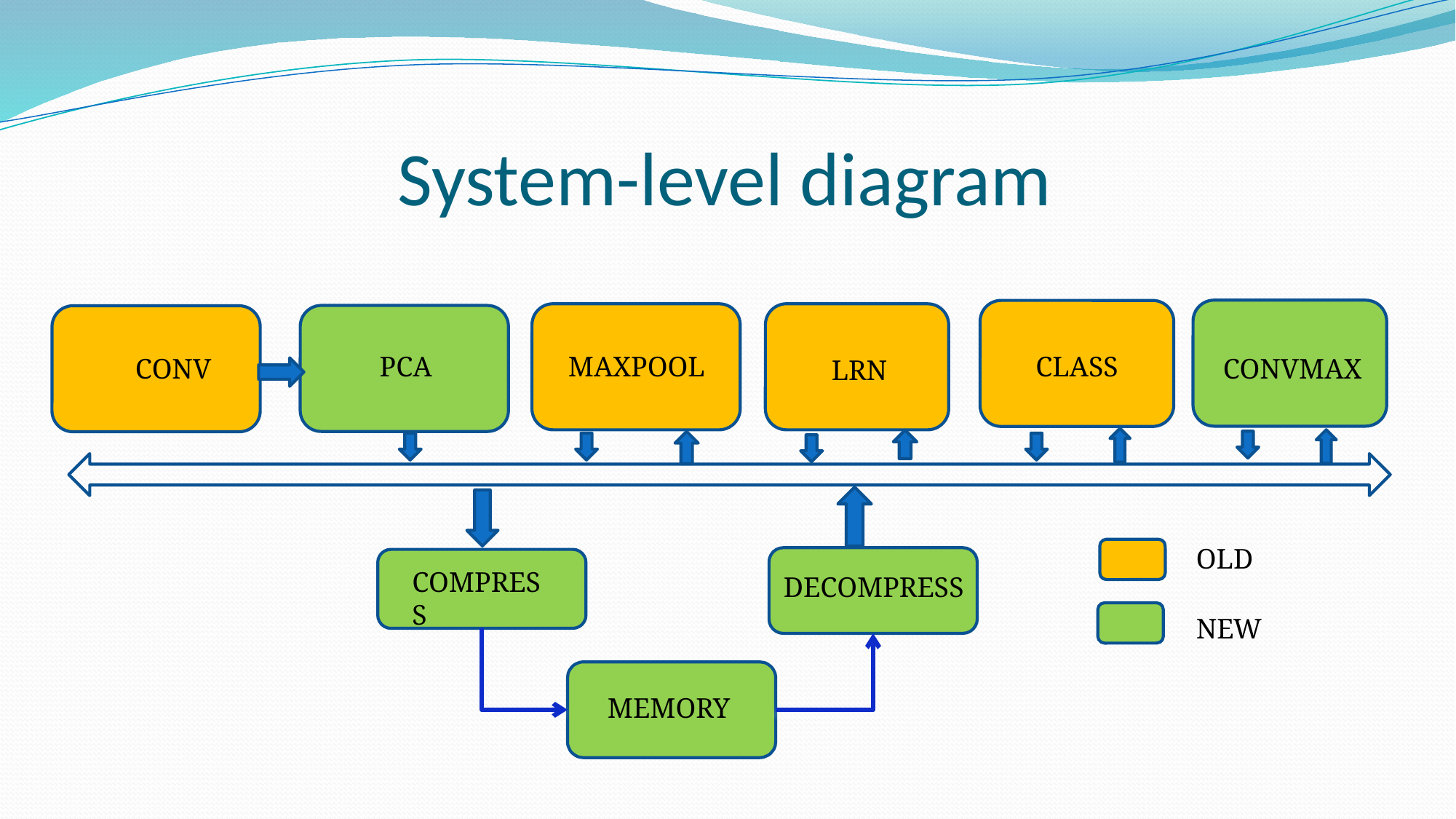

# System-level diagram

  CLASS
   PCA
MAXPOOL
     CONV
CONVMAX
    LRN

OLD

COMPRESS
 DECOMPRESS

NEW

  MEMORY